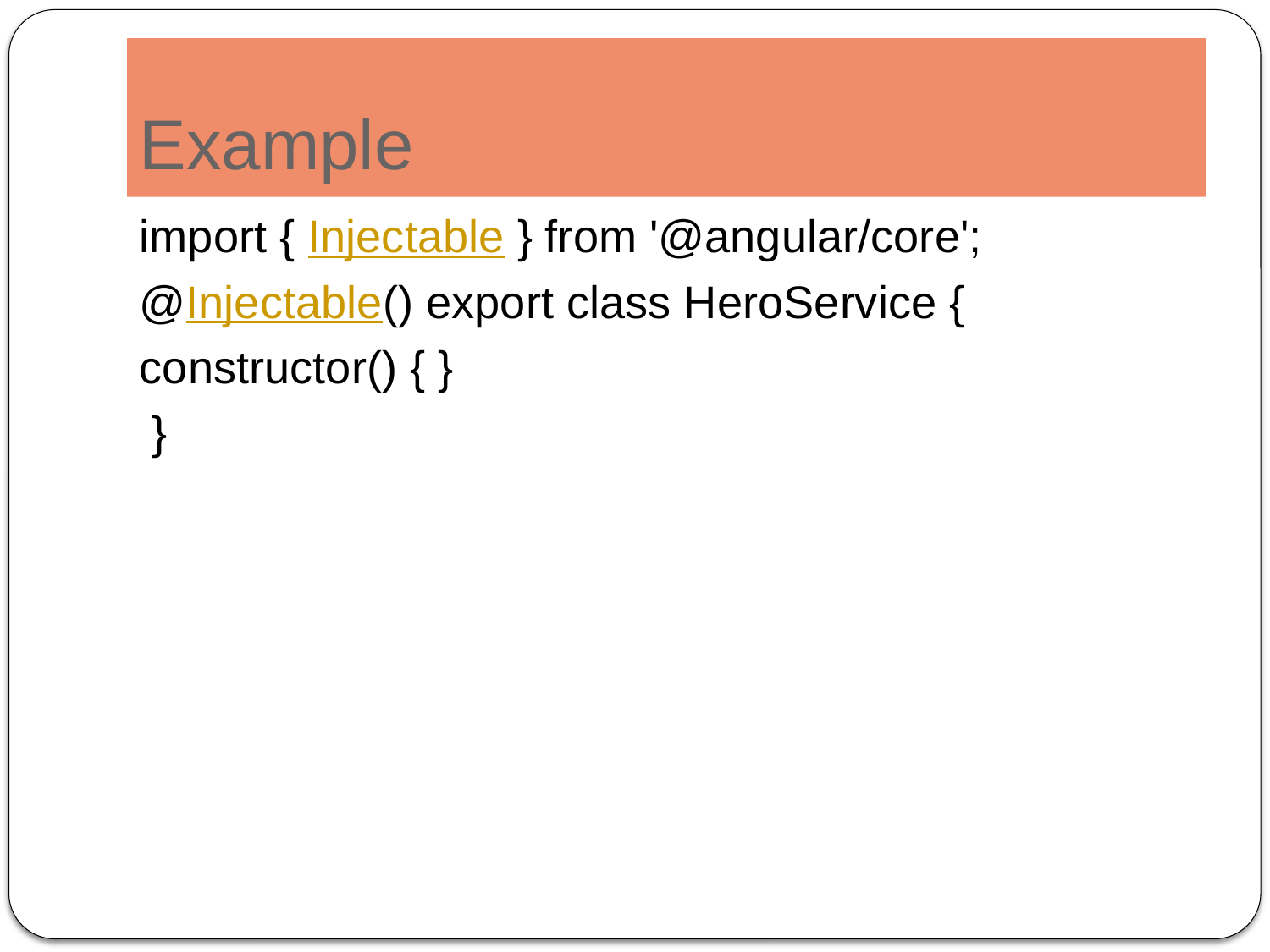

# Example
import { Injectable } from '@angular/core';
@Injectable() export class HeroService {
constructor() { }
 }